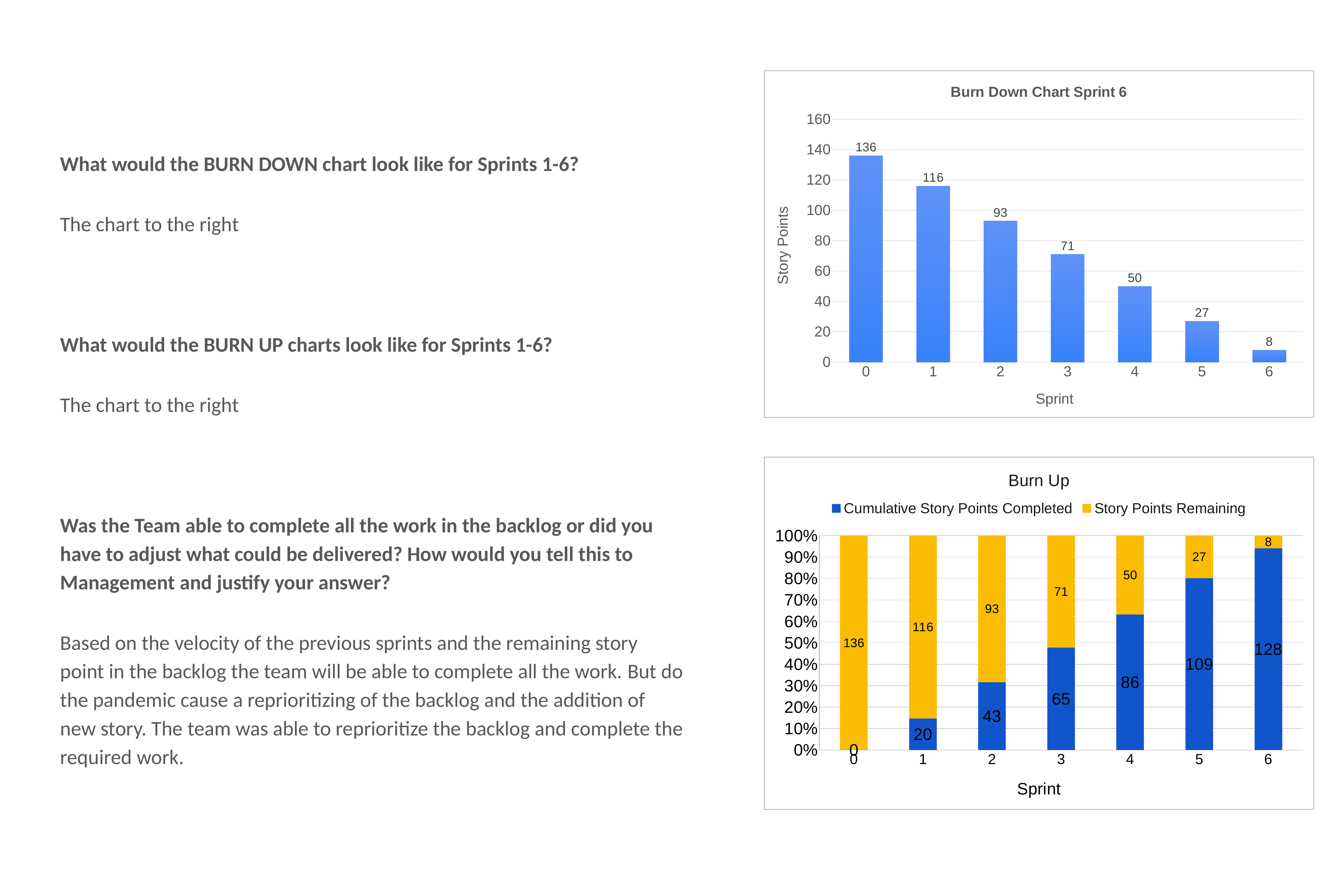

What would the BURN DOWN chart look like for Sprints 1-6?
The chart to the right

What would the BURN UP charts look like for Sprints 1-6?
The chart to the right

Was the Team able to complete all the work in the backlog or did you have to adjust what could be delivered? How would you tell this to Management and justify your answer?
Based on the velocity of the previous sprints and the remaining story point in the backlog the team will be able to complete all the work. But do the pandemic cause a reprioritizing of the backlog and the addition of new story. The team was able to reprioritize the backlog and complete the required work.

### Chart: Burn Down Chart Sprint 6

| Category |  |
|---|---|
| 0 | 136.0 |
| 1 | 116.0 |
| 2 | 93.0 |
| 3 | 71.0 |
| 4 | 50.0 |
| 5 | 27.0 |
| 6 | 8.0 |

### Chart: Burn Up

| Category | Cumulative Story Points Completed | Story Points Remaining |
|---|---|---|
| 0 | 0.0 | 136.0 |
| 1 | 20.0 | 116.0 |
| 2 | 43.0 | 93.0 |
| 3 | 65.0 | 71.0 |
| 4 | 86.0 | 50.0 |
| 5 | 109.0 | 27.0 |
| 6 | 128.0 | 8.0 |